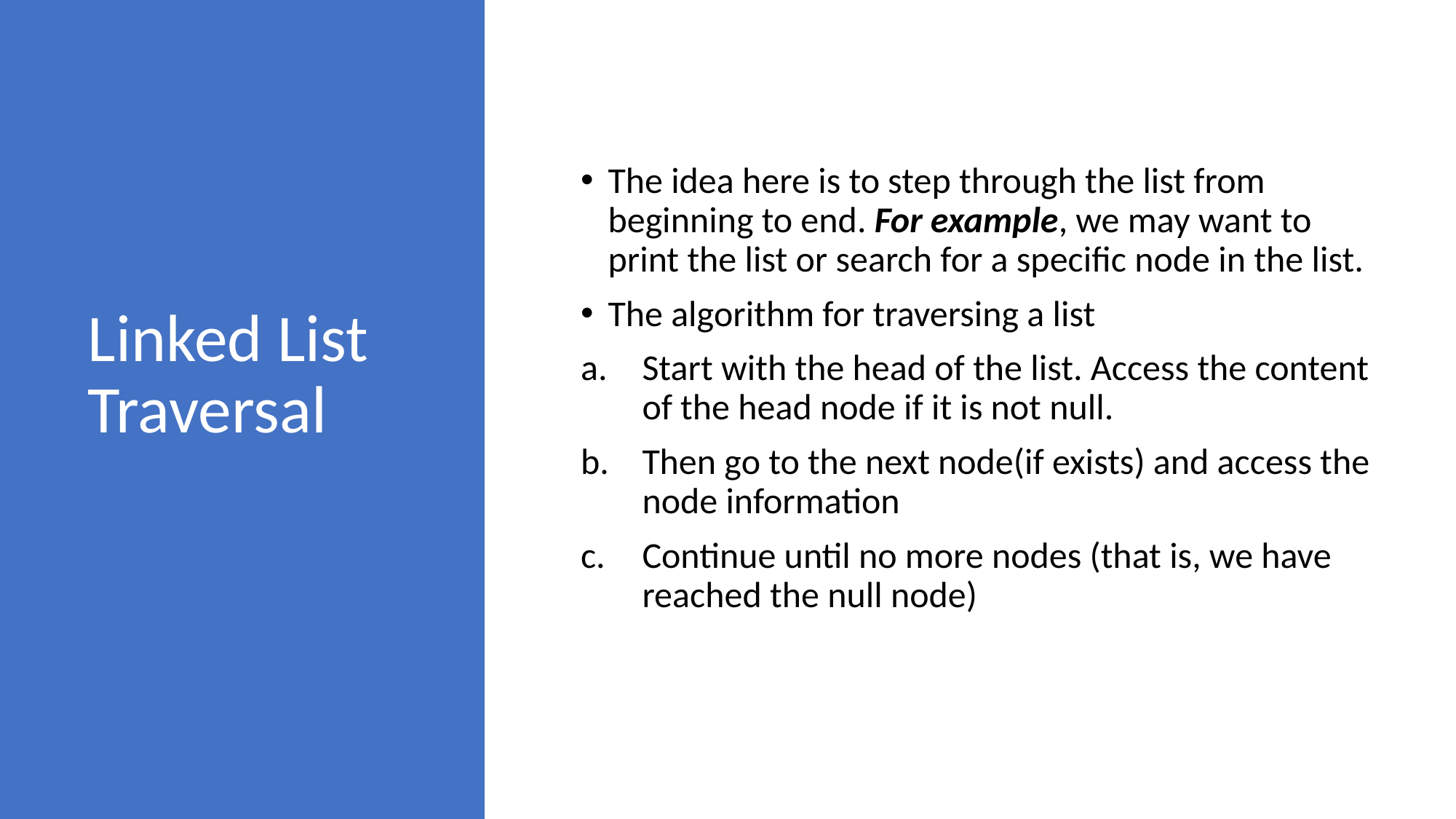

# Linked List Traversal

The idea here is to step through the list from beginning to end. For example, we may want to print the list or search for a specific node in the list.
The algorithm for traversing a list
Start with the head of the list. Access the content of the head node if it is not null.
Then go to the next node(if exists) and access the node information
Continue until no more nodes (that is, we have reached the null node)